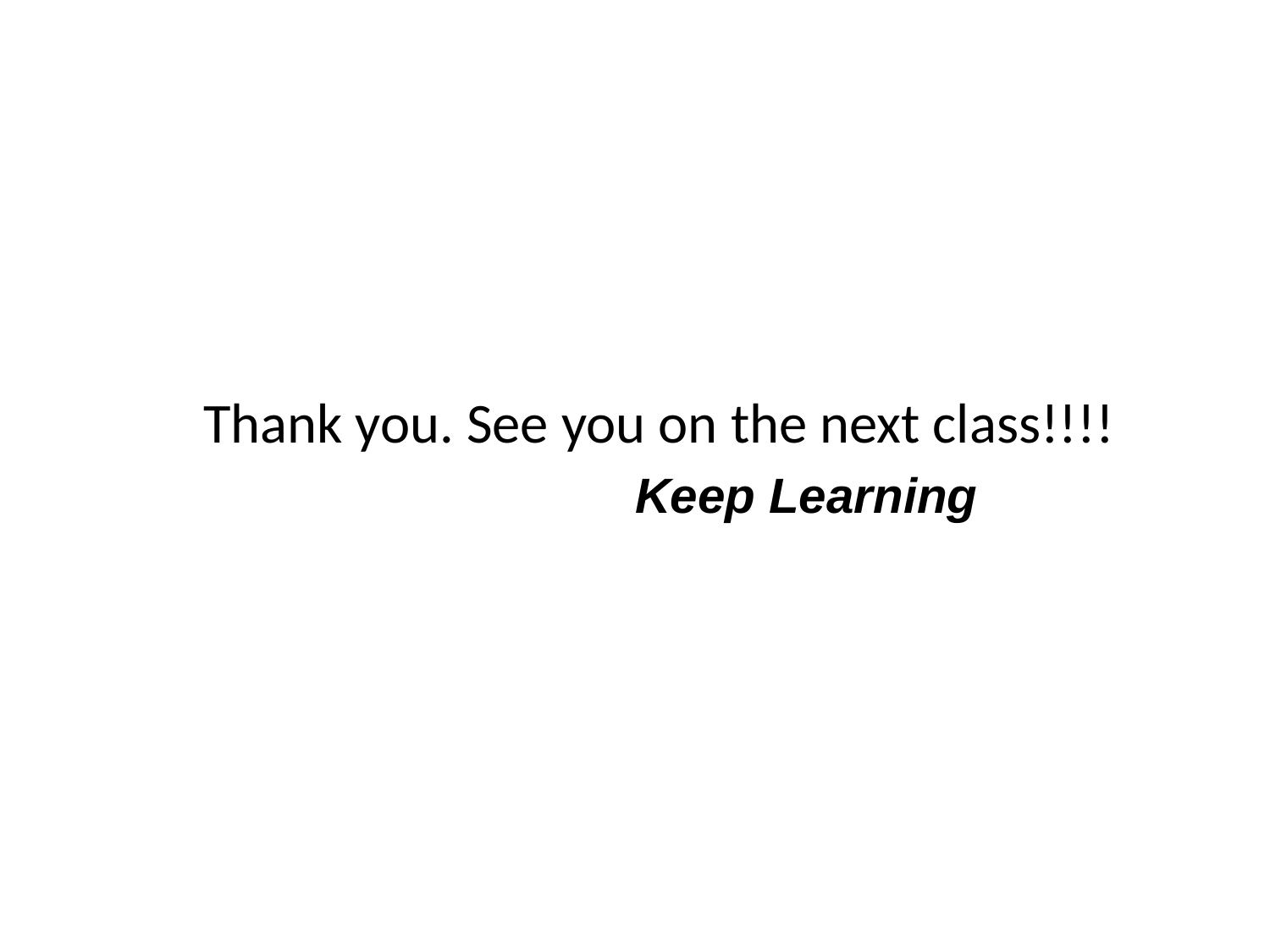

Thank you. See you on the next class!!!!
                                    Keep Learning